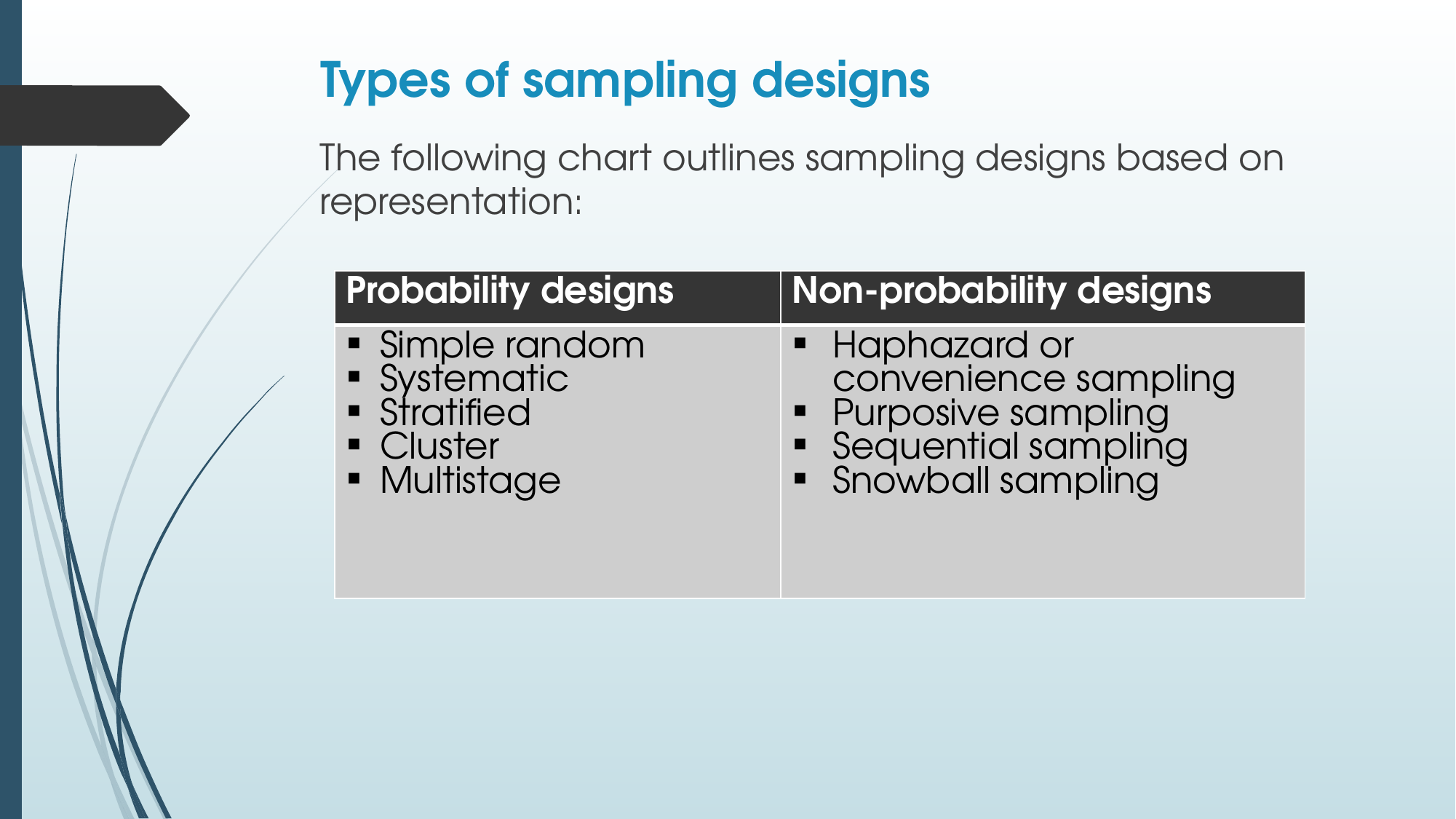

# Types of sampling designs
The following chart outlines sampling designs based on representation:

| Probability designs | Non-probability designs |
| --- | --- |
| Simple random Systematic Stratified Cluster Multistage | Haphazard or convenience sampling Purposive sampling Sequential sampling Snowball sampling |